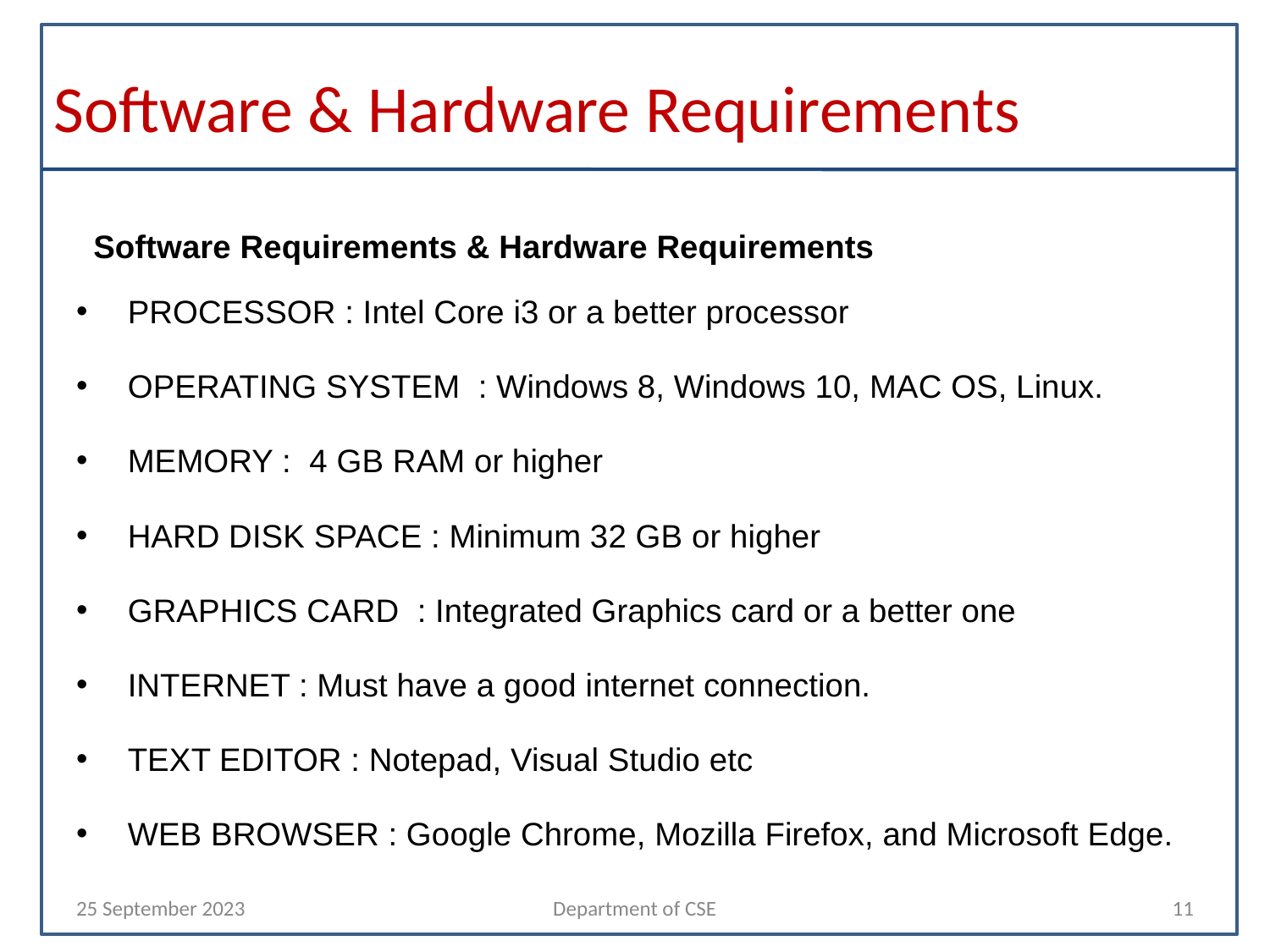

# Software & Hardware Requirements
Software Requirements & Hardware Requirements
PROCESSOR : Intel Core i3 or a better processor
OPERATING SYSTEM  : Windows 8, Windows 10, MAC OS, Linux.
MEMORY :  4 GB RAM or higher
HARD DISK SPACE : Minimum 32 GB or higher
GRAPHICS CARD  : Integrated Graphics card or a better one
INTERNET : Must have a good internet connection.
TEXT EDITOR : Notepad, Visual Studio etc
WEB BROWSER : Google Chrome, Mozilla Firefox, and Microsoft Edge.
25 September 2023
Department of CSE
11